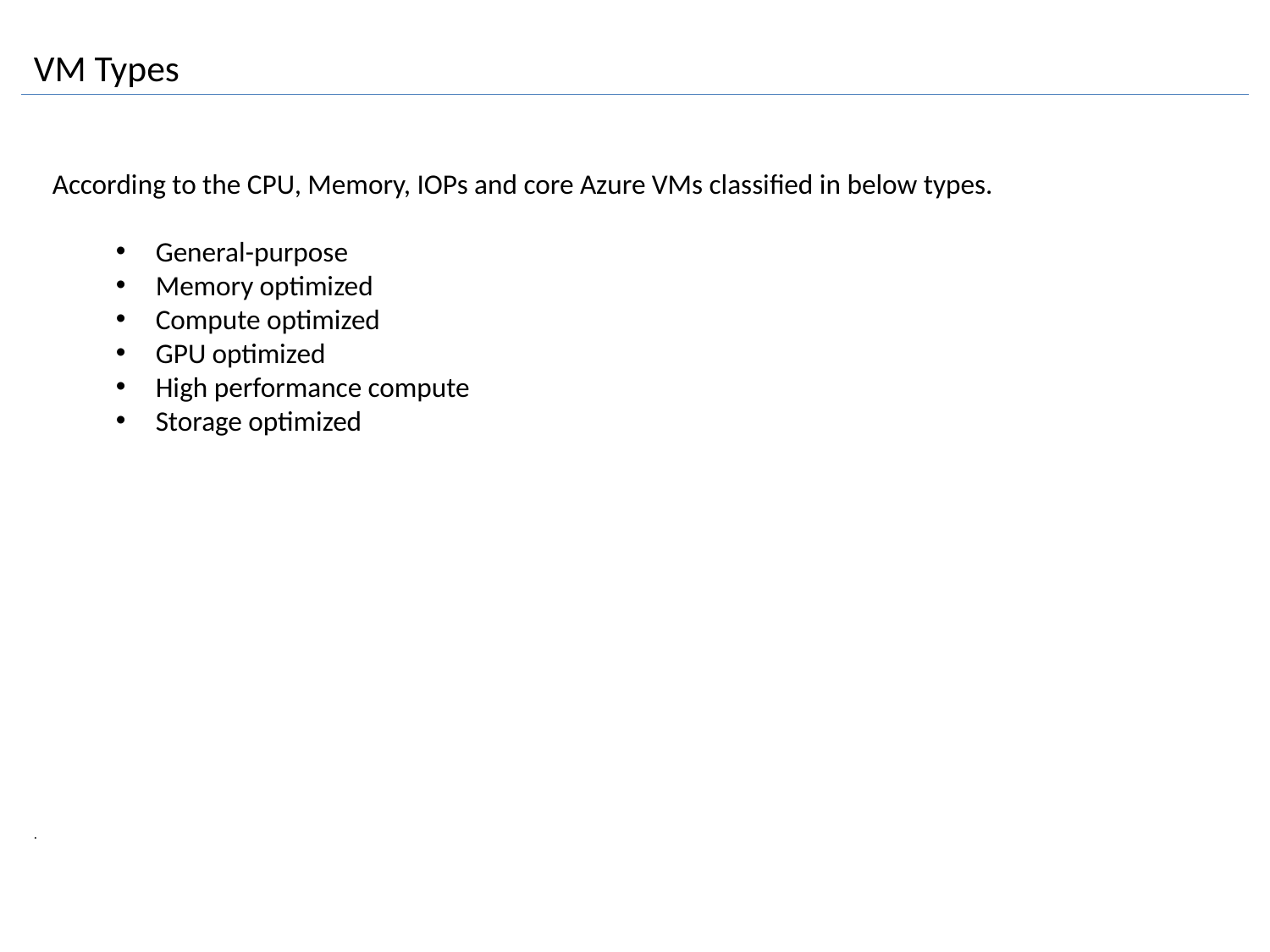

# VM Types

.

According to the CPU, Memory, IOPs and core Azure VMs classified in below types.

General-purpose
Memory optimized
Compute optimized
GPU optimized
High performance compute
Storage optimized